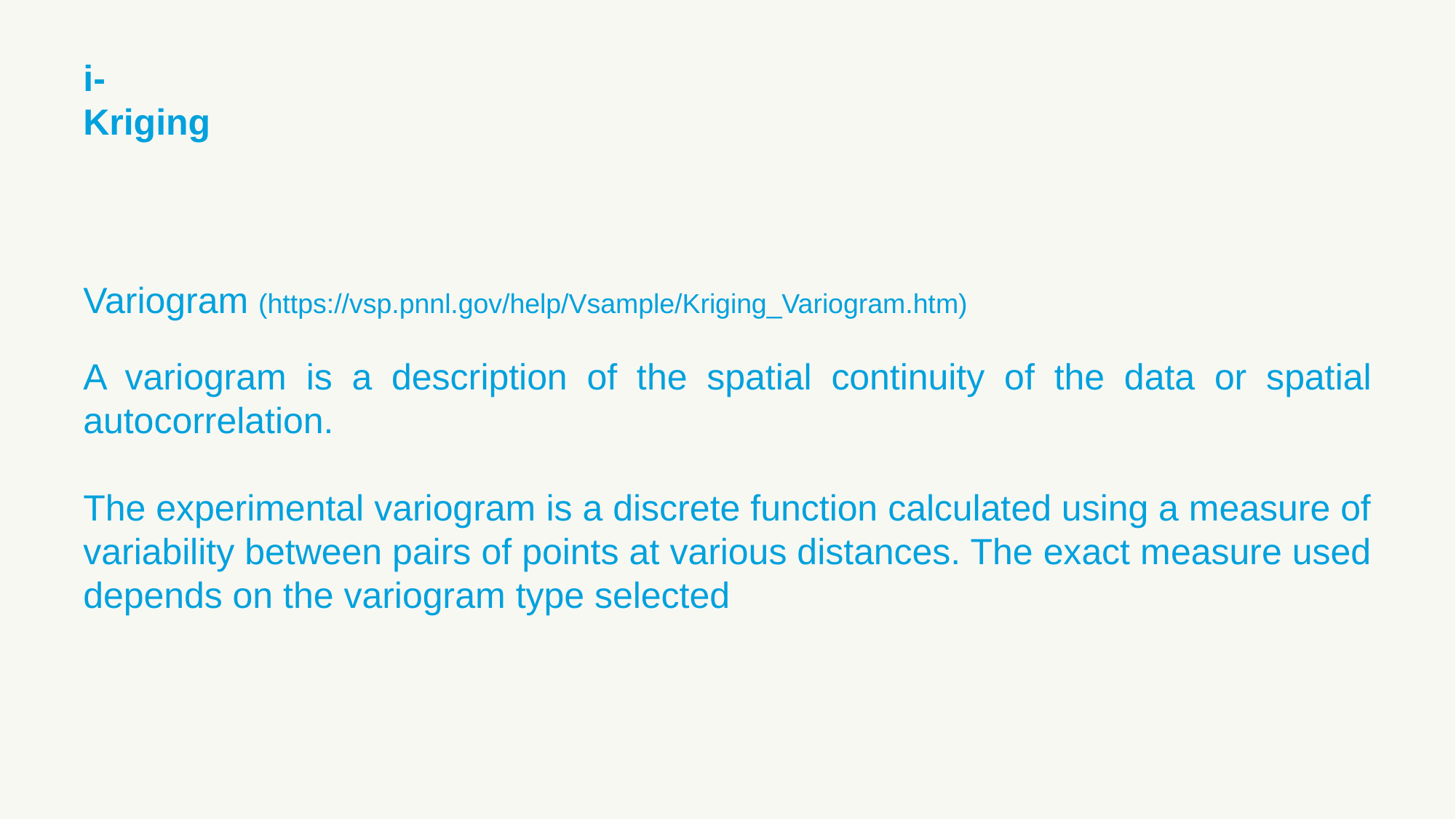

i- Kriging
Variogram (https://vsp.pnnl.gov/help/Vsample/Kriging_Variogram.htm)

A variogram is a description of the spatial continuity of the data or spatial autocorrelation.

The experimental variogram is a discrete function calculated using a measure of variability between pairs of points at various distances. The exact measure used depends on the variogram type selected